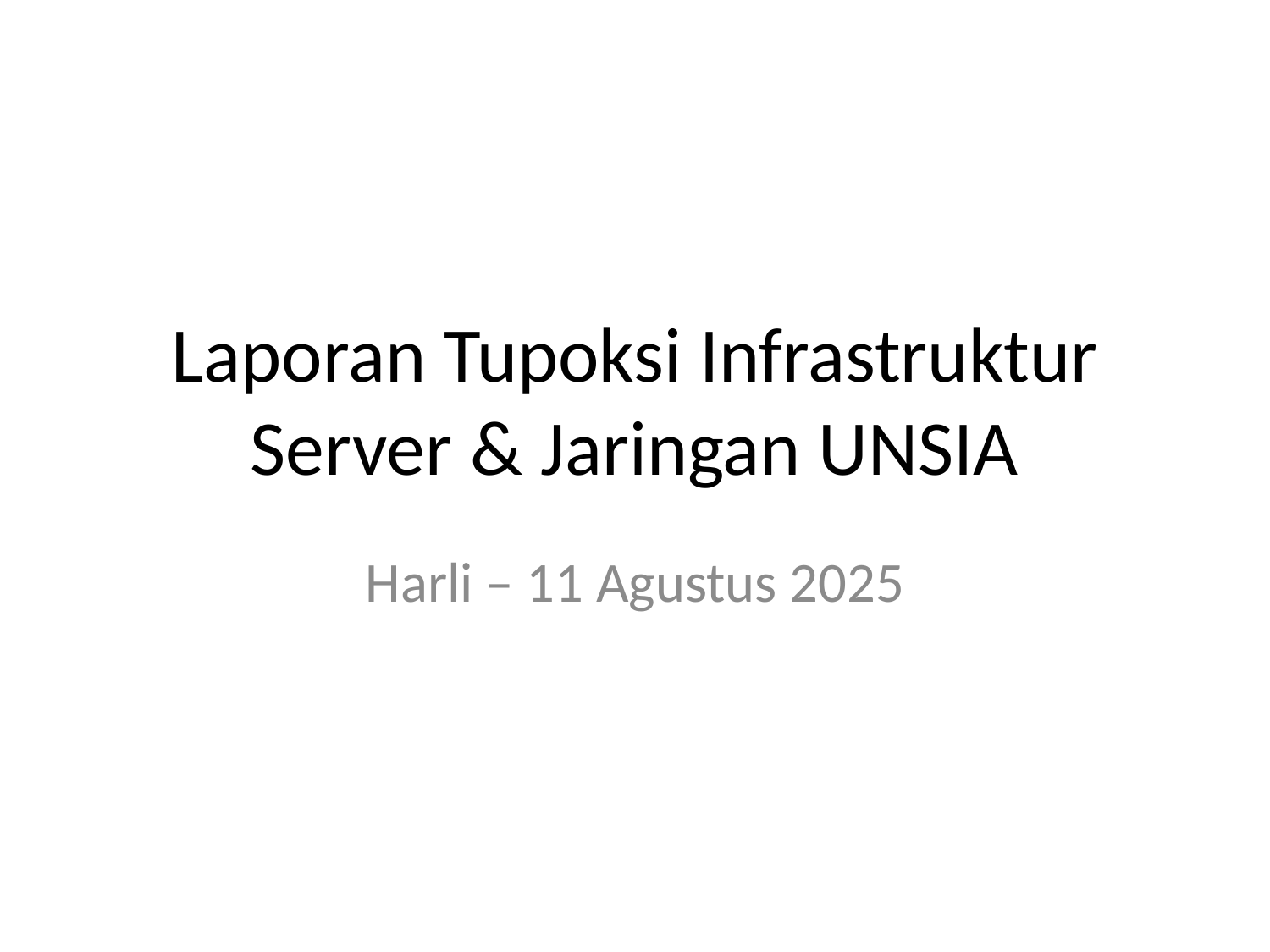

# Laporan Tupoksi Infrastruktur
Server & Jaringan UNSIA
Harli – 11 Agustus 2025